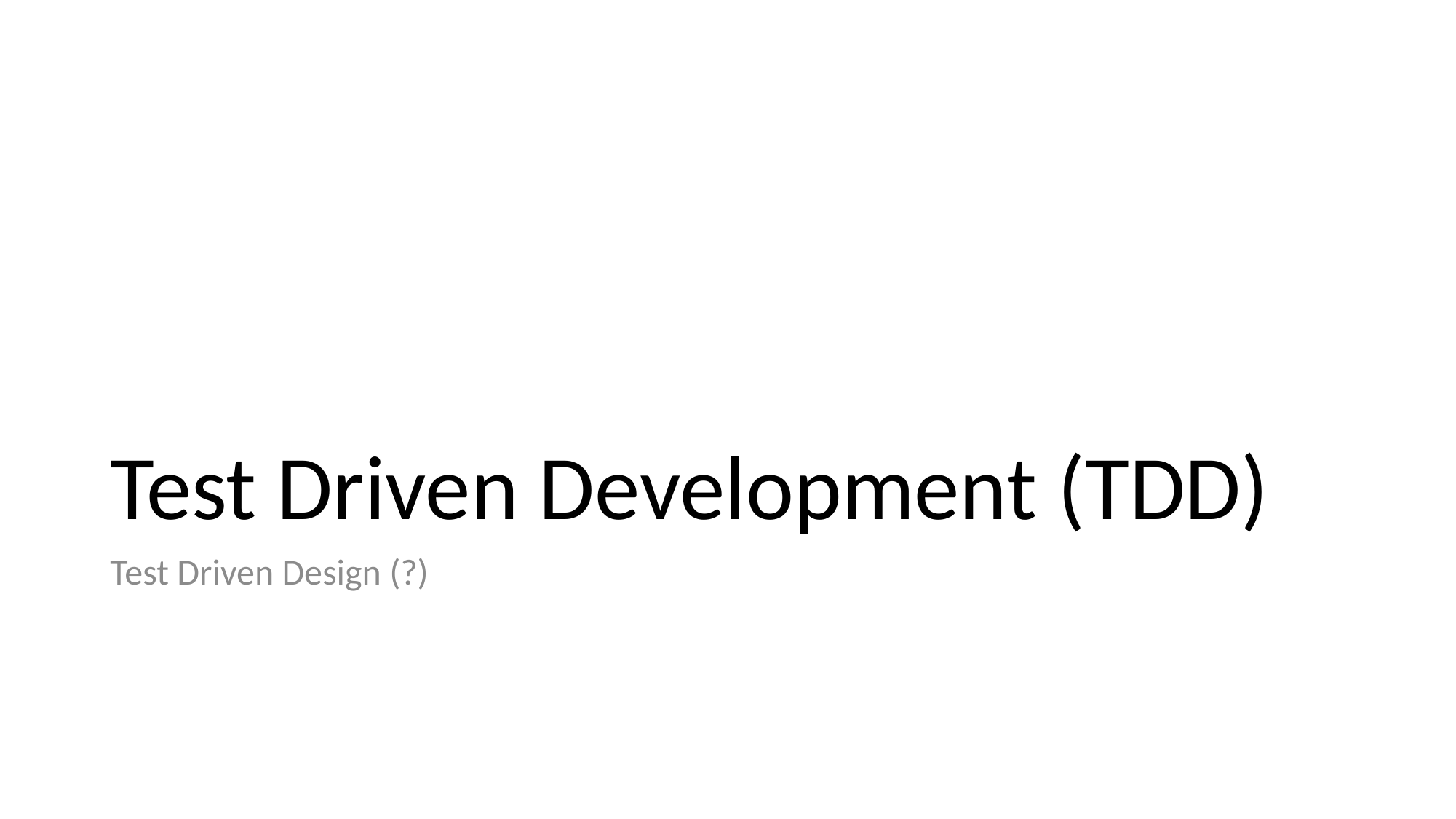

# Test Driven Development (TDD)
Test Driven Design (?)